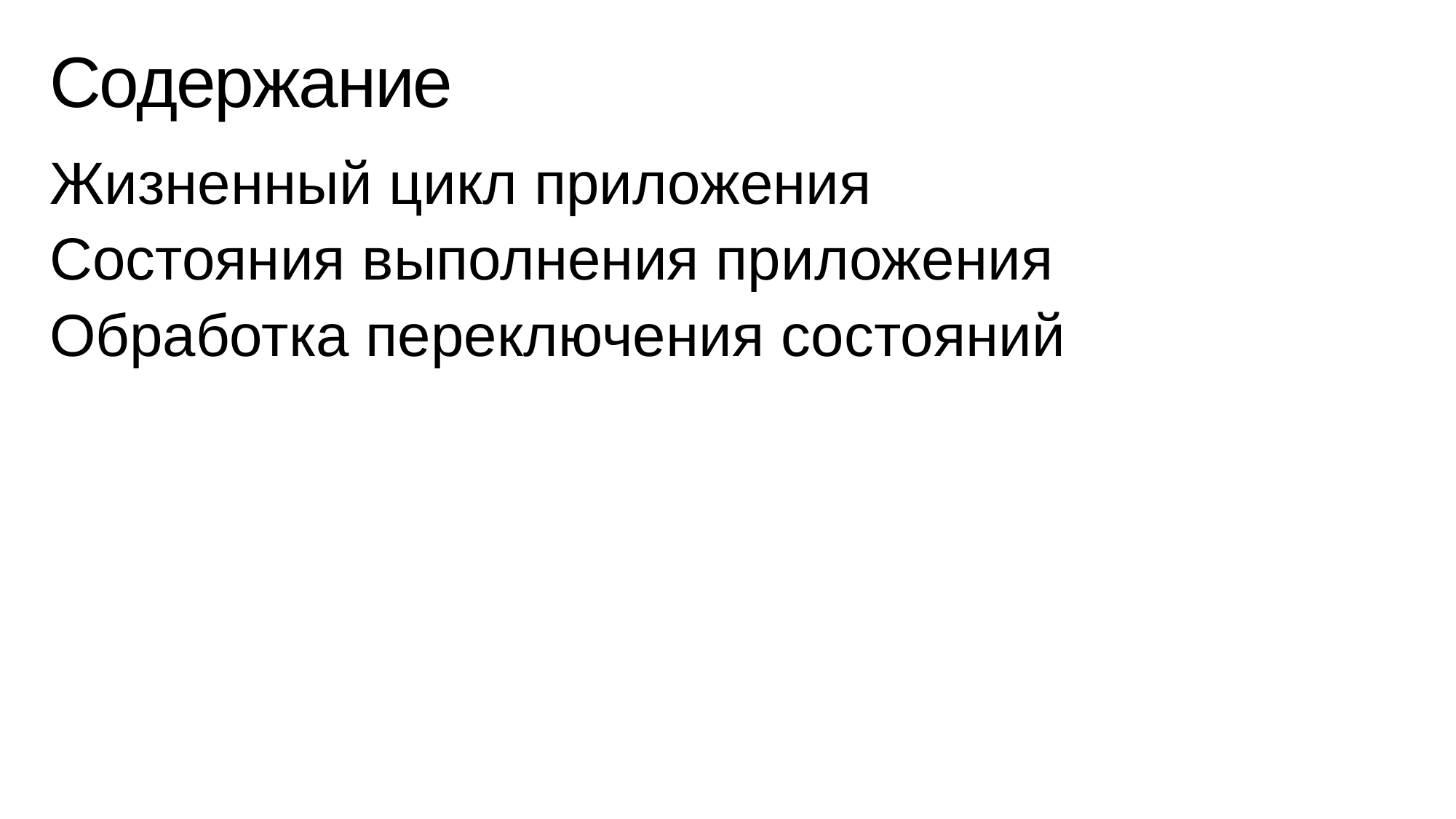

# Содержание
Жизненный цикл приложения
Состояния выполнения приложения
Обработка переключения состояний